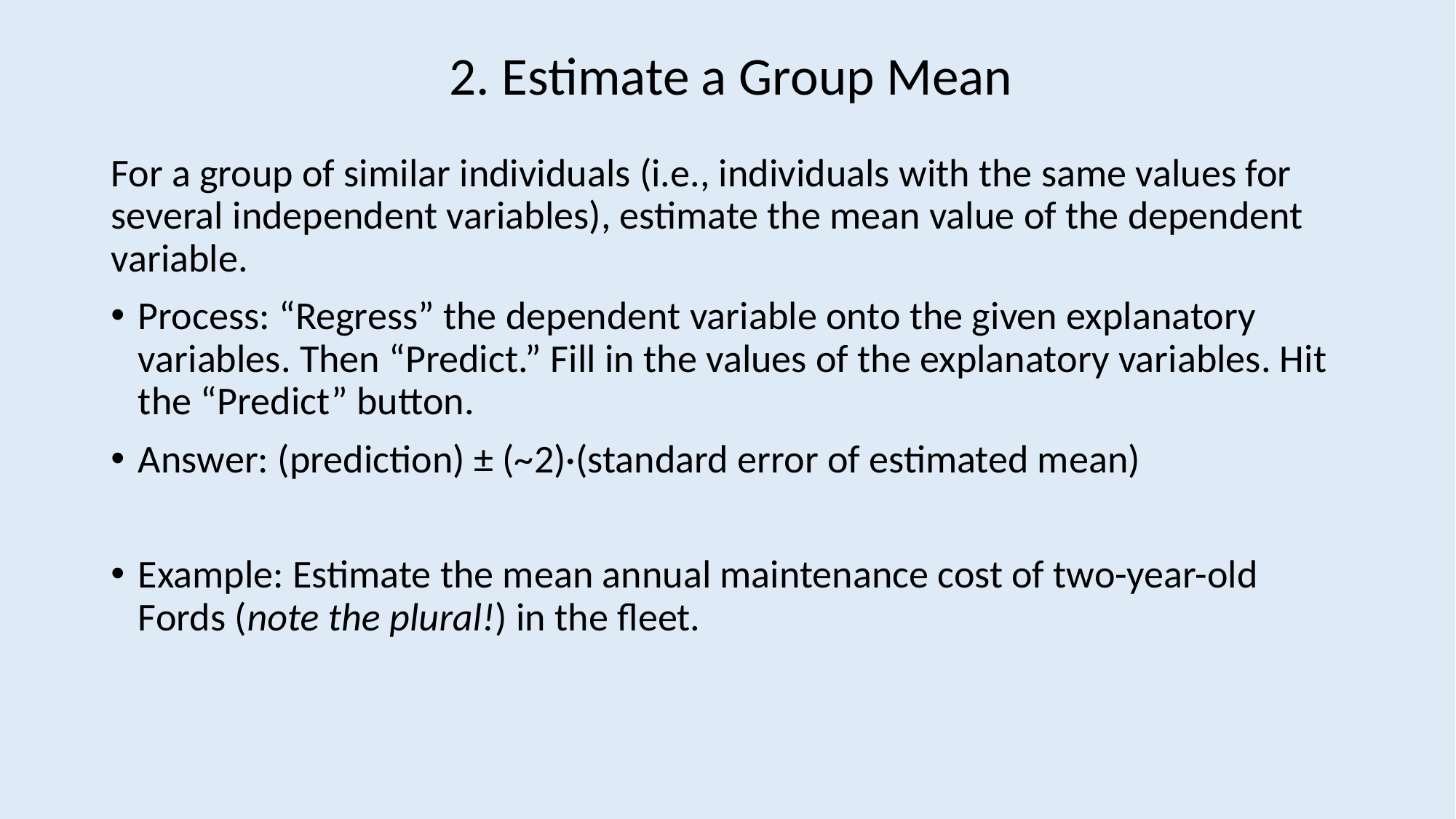

# 2. Estimate a Group Mean
For a group of similar individuals (i.e., individuals with the same values for several independent variables), estimate the mean value of the dependent variable.
Process: “Regress” the dependent variable onto the given explanatory variables. Then “Predict.” Fill in the values of the explanatory variables. Hit the “Predict” button.
Answer: (prediction) ± (~2)·(standard error of estimated mean)

Example: Estimate the mean annual maintenance cost of two-year-old Fords (note the plural!) in the fleet.